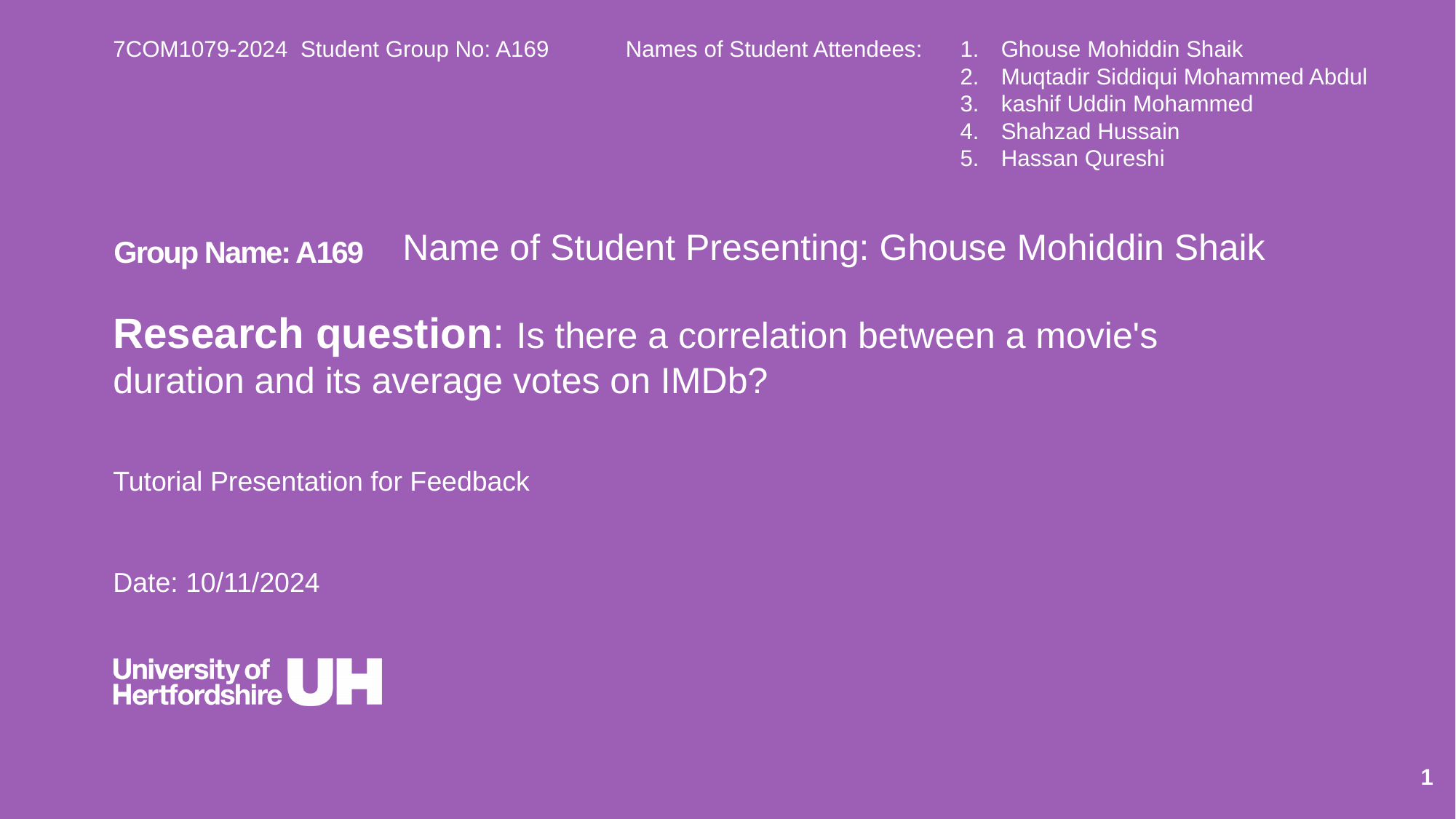

7COM1079-2024  Student Group No: A169
Names of Student Attendees:
Ghouse Mohiddin Shaik
Muqtadir Siddiqui Mohammed Abdul
kashif Uddin Mohammed
Shahzad Hussain
Hassan Qureshi
Name of Student Presenting: Ghouse Mohiddin Shaik

Group Name: A169
Research question: Is there a correlation between a movie's duration and its average votes on IMDb?
Tutorial Presentation for Feedback
Date: 10/11/2024
1